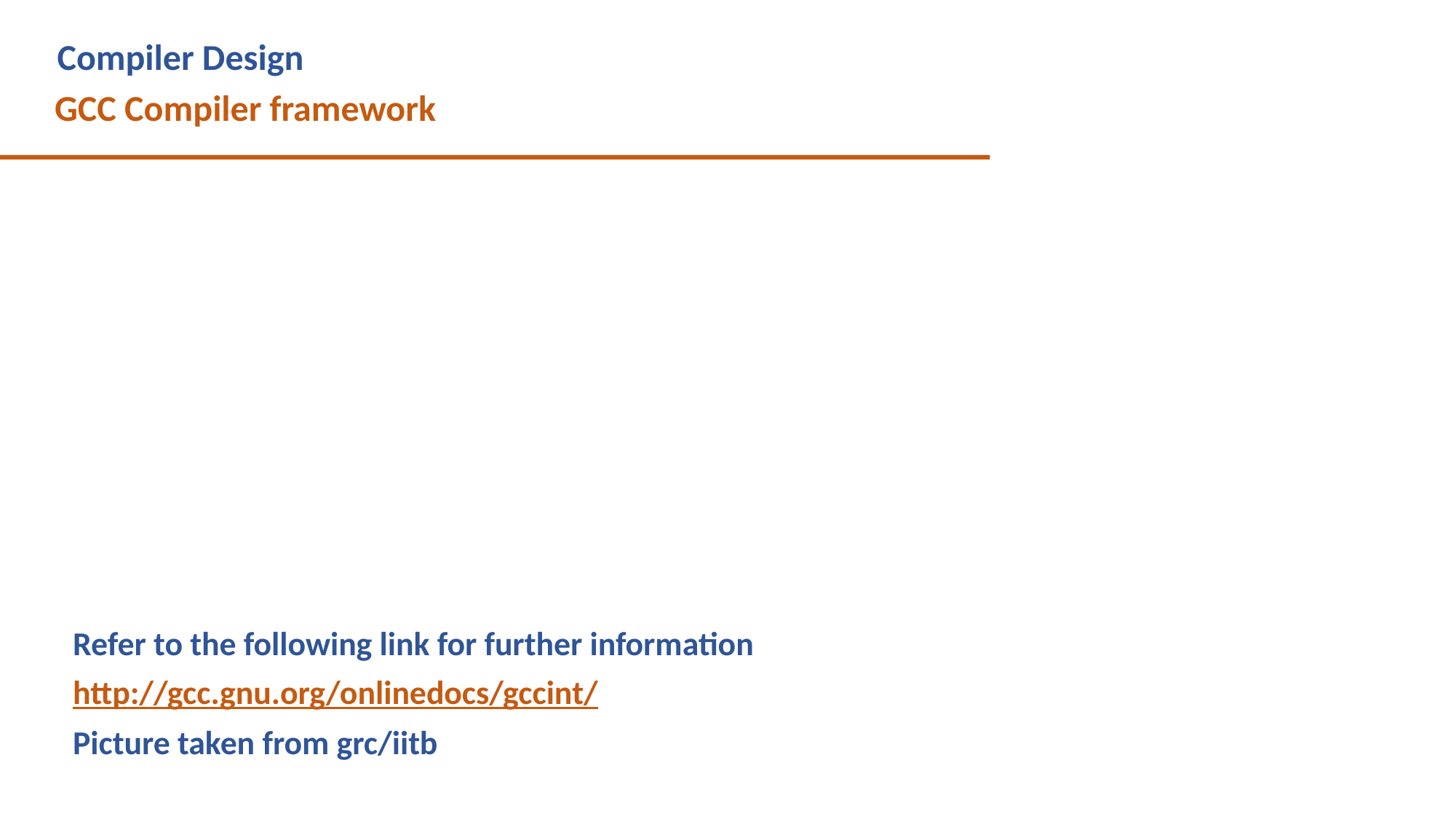

# Compiler Design
GCC Compiler framework

Refer to the following link for further information  http://gcc.gnu.org/onlinedocs/gccint/
Picture taken from grc/iitb